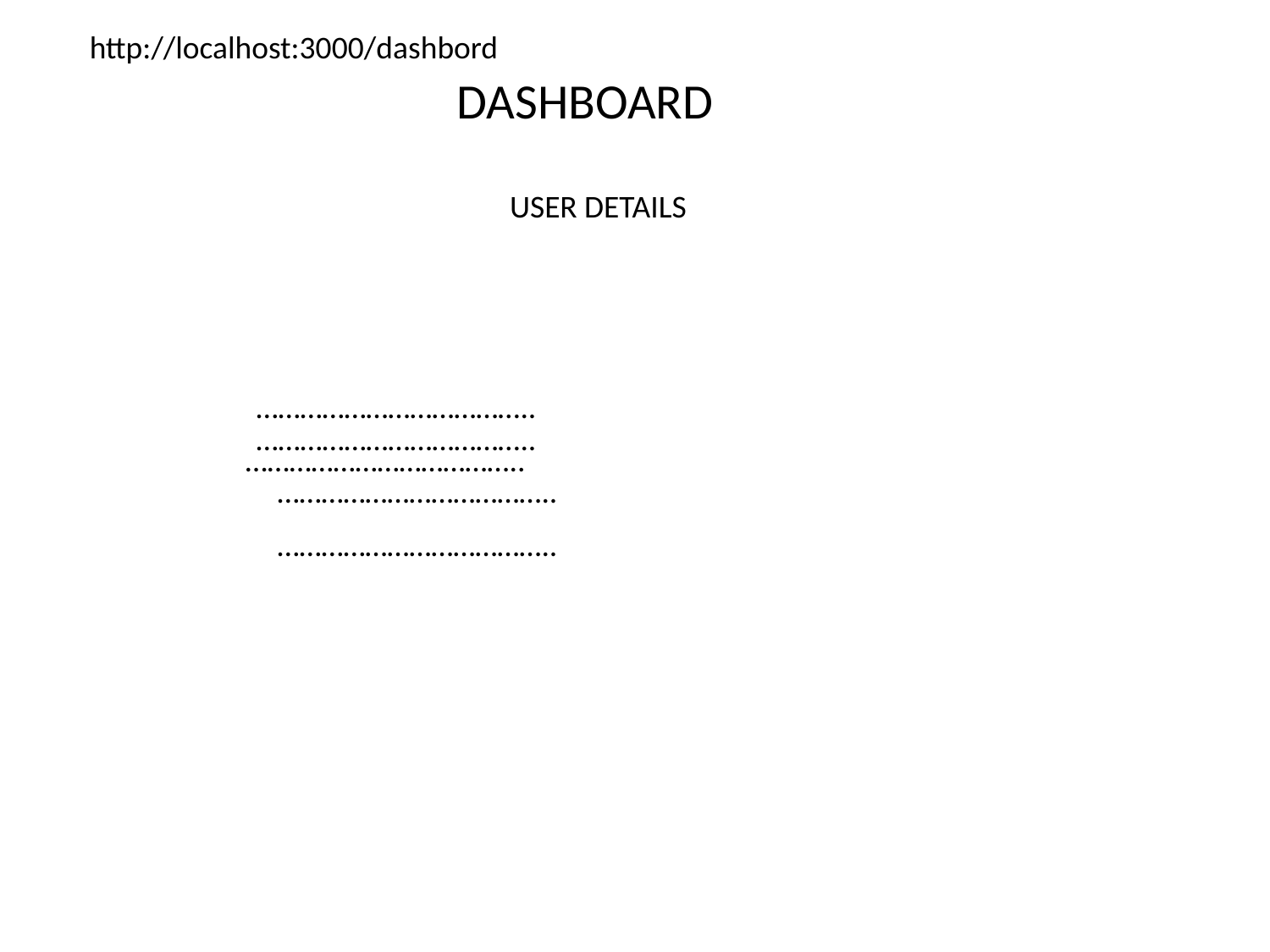

http://localhost:3000/dashbord
DASHBOARD
USER DETAILS
………………………………..
………………………………..
………………………………..
………………………………..
………………………………..